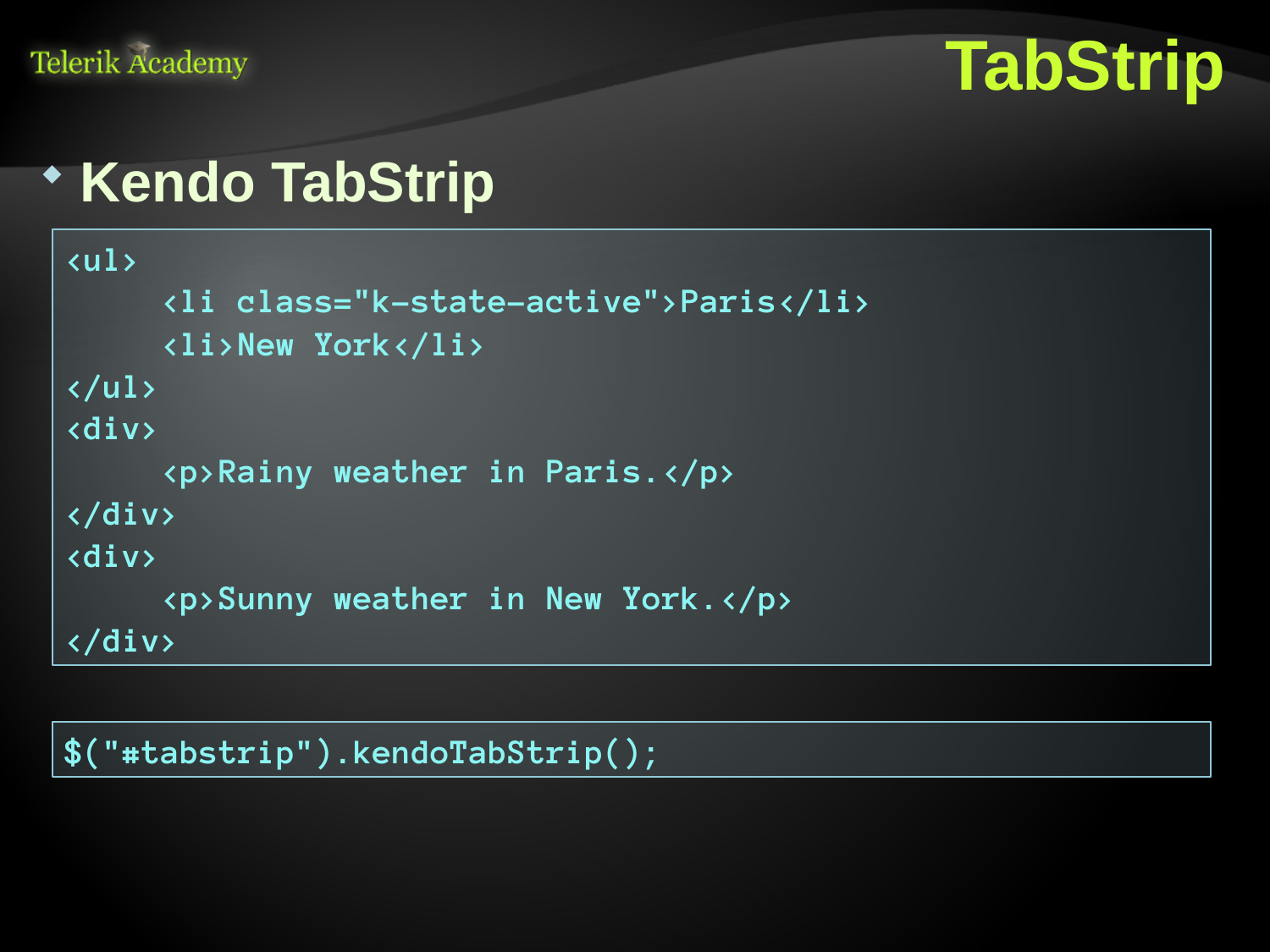

# TabStrip
Kendo TabStrip
<ul>
     <li class="k-state-active">Paris</li>
     <li>New York</li>
</ul>
<div>
     <p>Rainy weather in Paris.</p>
</div>
<div>
     <p>Sunny weather in New York.</p>
</div>
$("#tabstrip").kendoTabStrip();